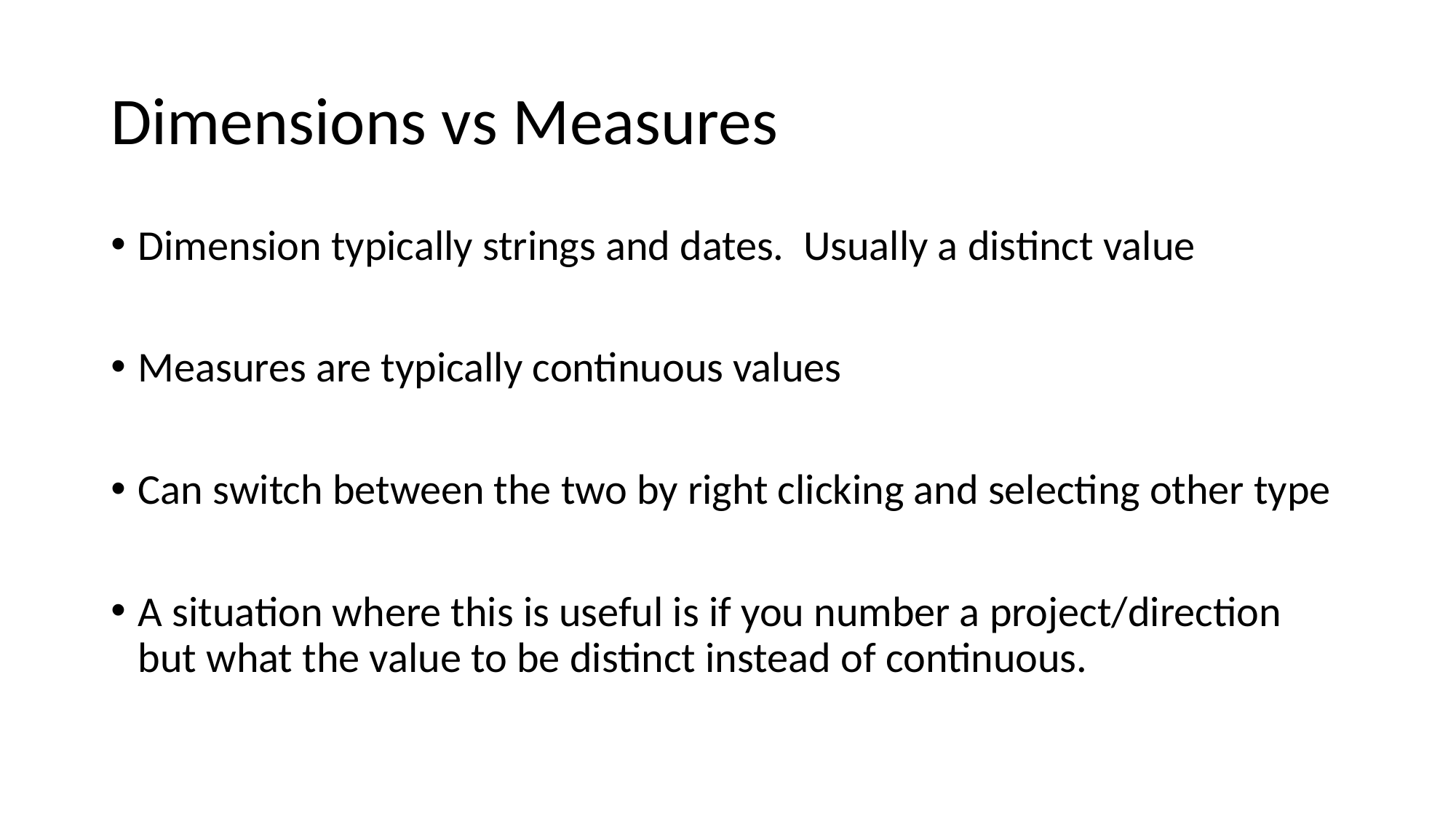

# Dimensions vs Measures
Dimension typically strings and dates.  Usually a distinct value

Measures are typically continuous values

Can switch between the two by right clicking and selecting other type

A situation where this is useful is if you number a project/direction but what the value to be distinct instead of continuous.